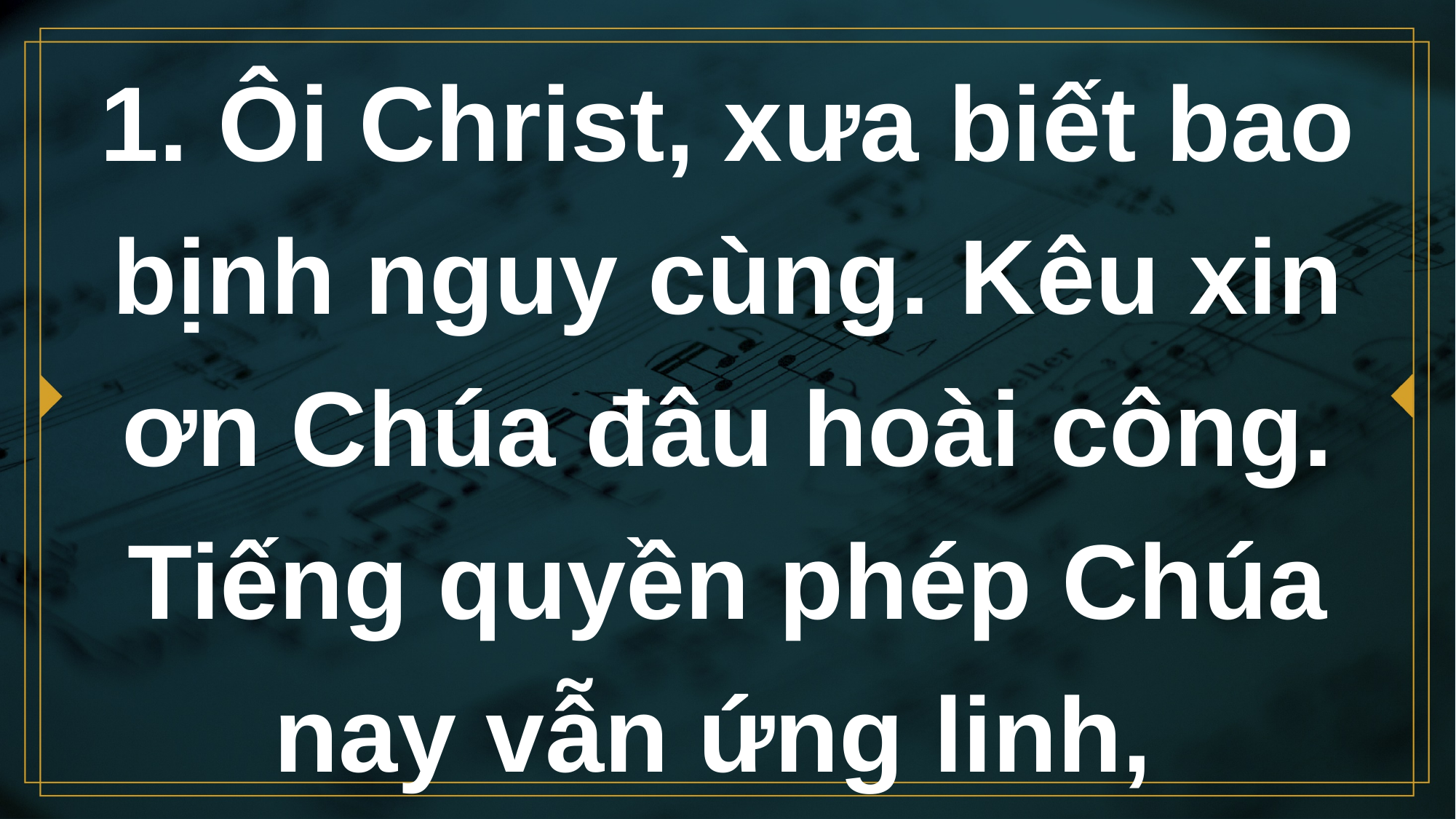

# 1. Ôi Christ, xưa biết bao bịnh nguy cùng. Kêu xin ơn Chúa đâu hoài công. Tiếng quyền phép Chúa nay vẫn ứng linh,